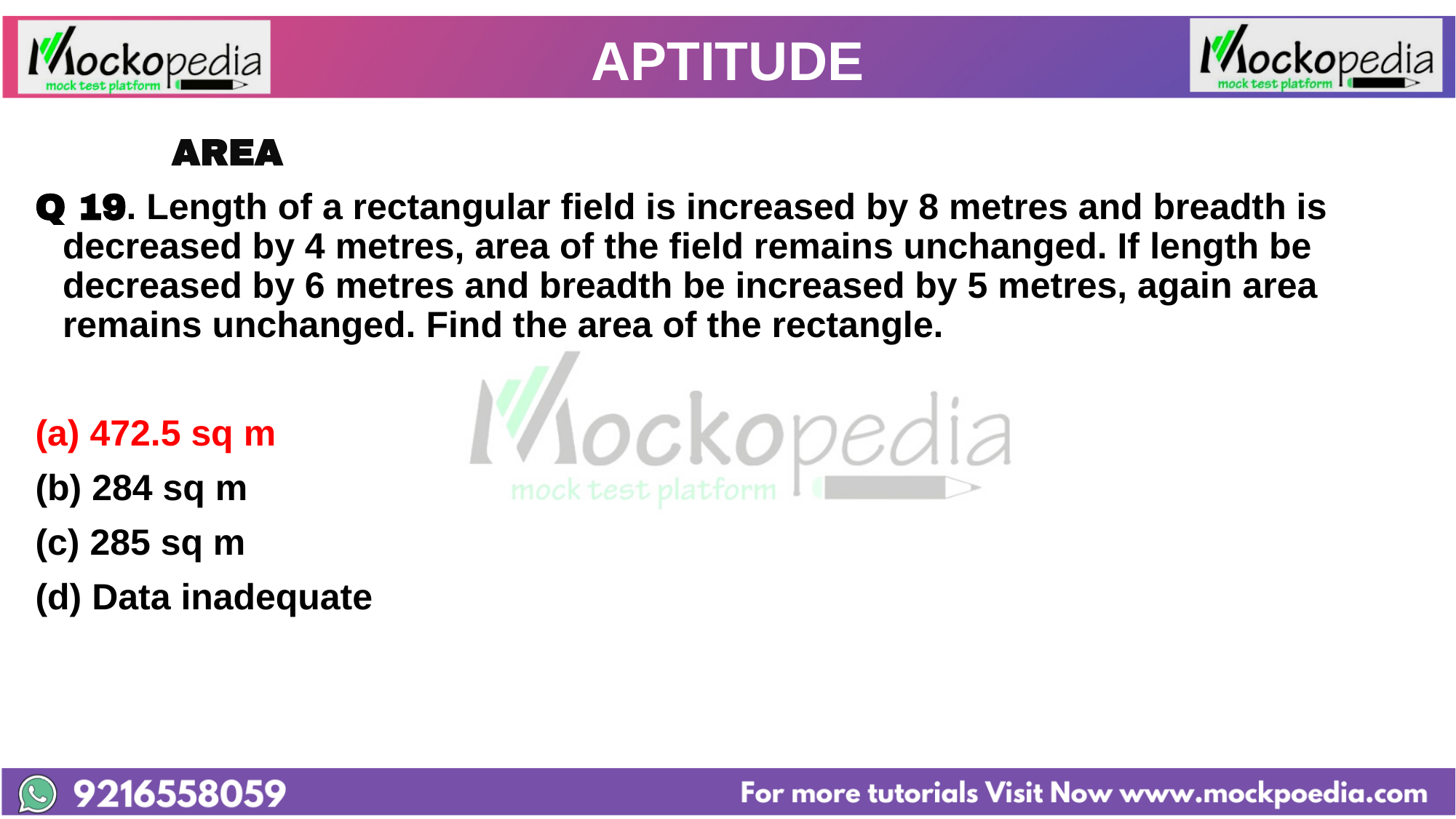

# APTITUDE
		AREA
Q 19. Length of a rectangular field is increased by 8 metres and breadth is decreased by 4 metres, area of the field remains unchanged. If length be decreased by 6 metres and breadth be increased by 5 metres, again area remains unchanged. Find the area of the rectangle.

(a) 472.5 sq m
(b) 284 sq m
(c) 285 sq m
(d) Data inadequate